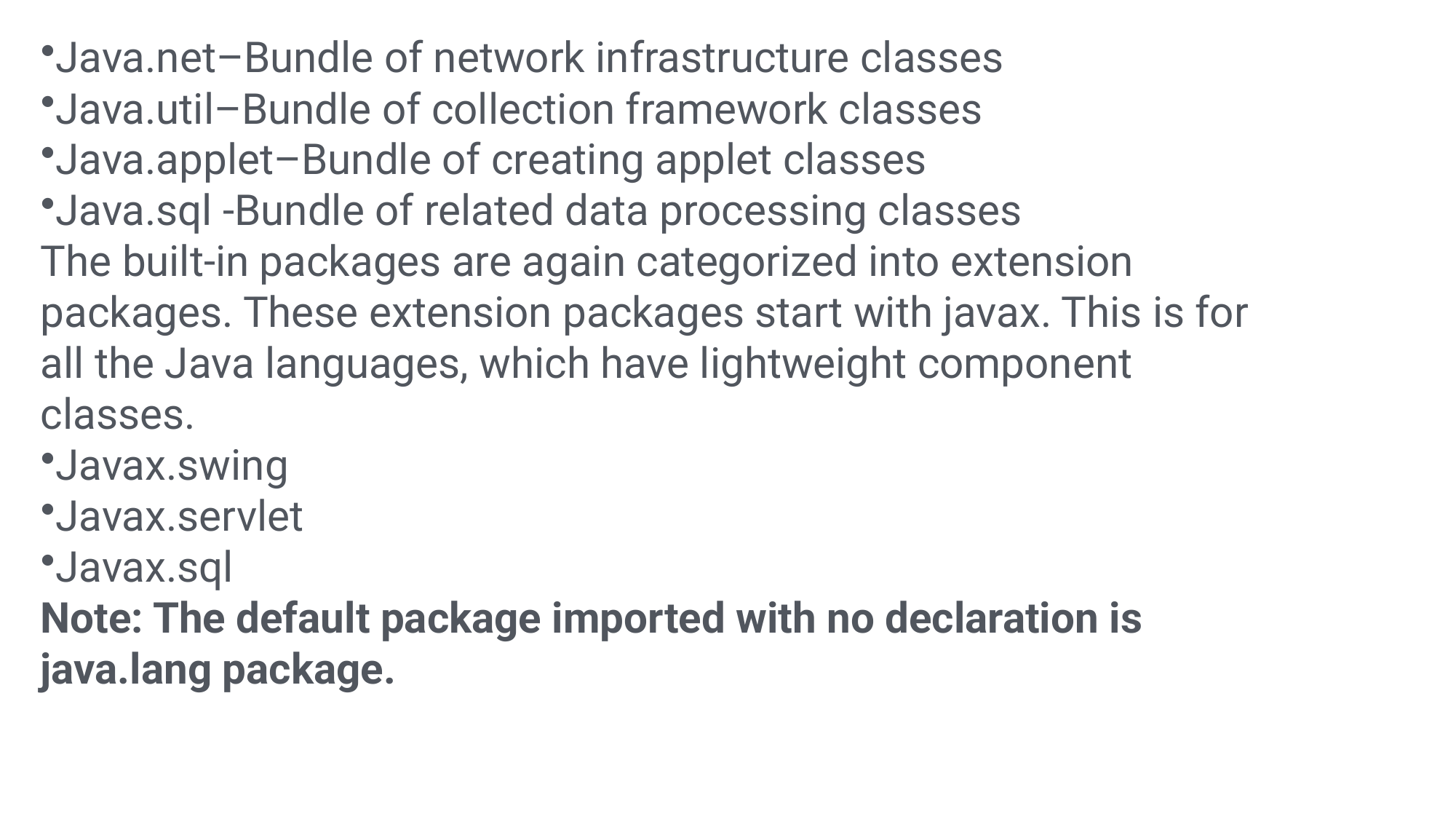

Java.net–Bundle of network infrastructure classes
Java.util–Bundle of collection framework classes
Java.applet–Bundle of creating applet classes
Java.sql -Bundle of related data processing classes
The built-in packages are again categorized into extension packages. These extension packages start with javax. This is for all the Java languages, which have lightweight component classes.
Javax.swing
Javax.servlet
Javax.sql
Note: The default package imported with no declaration is java.lang package.